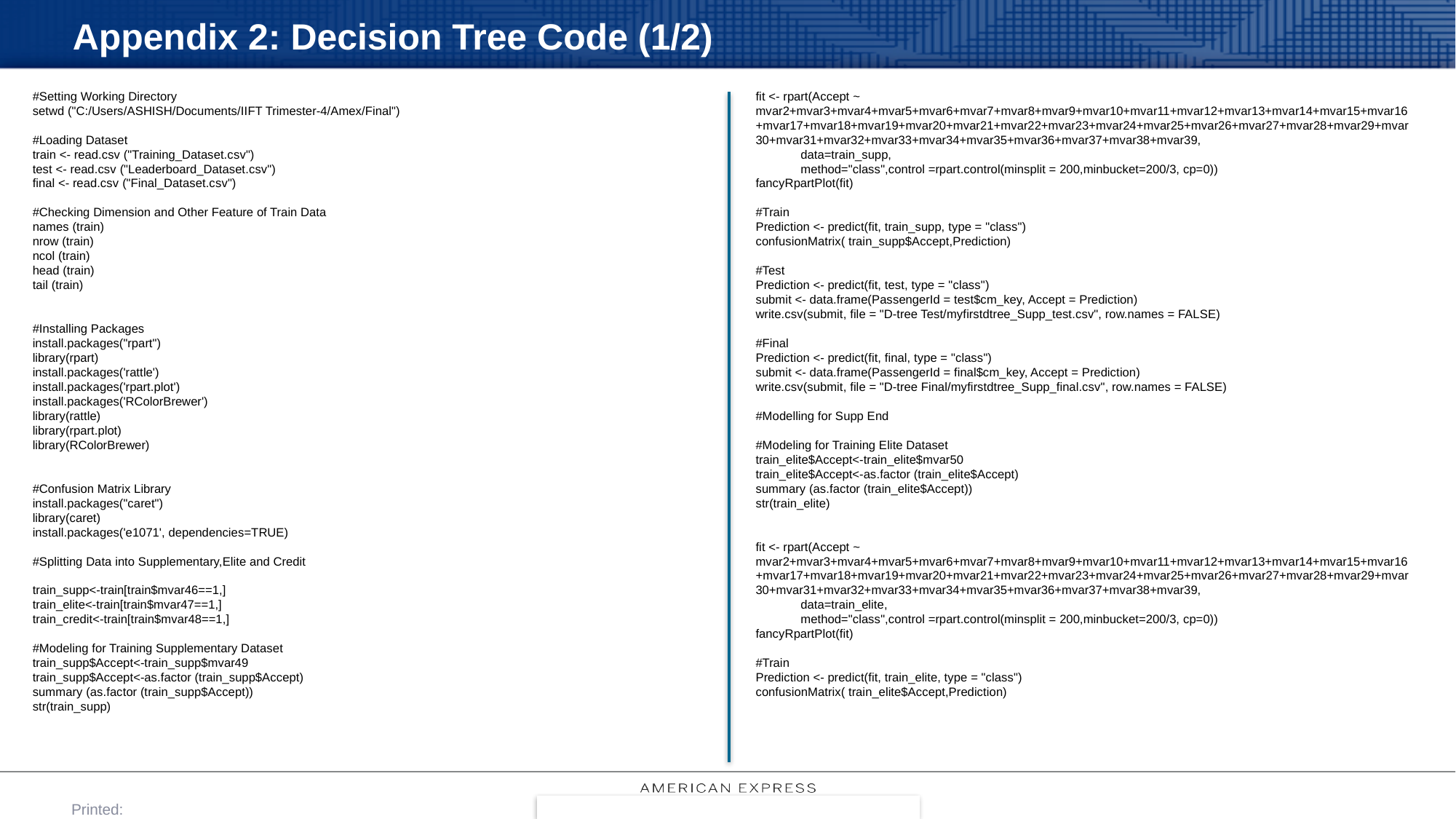

# Appendix 2: Decision Tree Code (1/2)
#Setting Working Directory
setwd ("C:/Users/ASHISH/Documents/IIFT Trimester-4/Amex/Final")

#Loading Dataset
train <- read.csv ("Training_Dataset.csv")
test <- read.csv ("Leaderboard_Dataset.csv")
final <- read.csv ("Final_Dataset.csv")

#Checking Dimension and Other Feature of Train Data
names (train)
nrow (train)
ncol (train)
head (train)
tail (train)

#Installing Packages
install.packages("rpart")
library(rpart)
install.packages('rattle')
install.packages('rpart.plot')
install.packages('RColorBrewer')
library(rattle)
library(rpart.plot)
library(RColorBrewer)

#Confusion Matrix Library
install.packages("caret")
library(caret)
install.packages('e1071', dependencies=TRUE)

#Splitting Data into Supplementary,Elite and Credit

train_supp<-train[train$mvar46==1,]
train_elite<-train[train$mvar47==1,]
train_credit<-train[train$mvar48==1,]

#Modeling for Training Supplementary Dataset
train_supp$Accept<-train_supp$mvar49
train_supp$Accept<-as.factor (train_supp$Accept)
summary (as.factor (train_supp$Accept))
str(train_supp)

fit <- rpart(Accept ~ mvar2+mvar3+mvar4+mvar5+mvar6+mvar7+mvar8+mvar9+mvar10+mvar11+mvar12+mvar13+mvar14+mvar15+mvar16+mvar17+mvar18+mvar19+mvar20+mvar21+mvar22+mvar23+mvar24+mvar25+mvar26+mvar27+mvar28+mvar29+mvar30+mvar31+mvar32+mvar33+mvar34+mvar35+mvar36+mvar37+mvar38+mvar39,
             data=train_supp,
             method="class",control =rpart.control(minsplit = 200,minbucket=200/3, cp=0))
fancyRpartPlot(fit)

#Train
Prediction <- predict(fit, train_supp, type = "class")
confusionMatrix( train_supp$Accept,Prediction)

#Test
Prediction <- predict(fit, test, type = "class")
submit <- data.frame(PassengerId = test$cm_key, Accept = Prediction)
write.csv(submit, file = "D-tree Test/myfirstdtree_Supp_test.csv", row.names = FALSE)

#Final
Prediction <- predict(fit, final, type = "class")
submit <- data.frame(PassengerId = final$cm_key, Accept = Prediction)
write.csv(submit, file = "D-tree Final/myfirstdtree_Supp_final.csv", row.names = FALSE)

#Modelling for Supp End

#Modeling for Training Elite Dataset
train_elite$Accept<-train_elite$mvar50
train_elite$Accept<-as.factor (train_elite$Accept)
summary (as.factor (train_elite$Accept))
str(train_elite)

fit <- rpart(Accept ~ mvar2+mvar3+mvar4+mvar5+mvar6+mvar7+mvar8+mvar9+mvar10+mvar11+mvar12+mvar13+mvar14+mvar15+mvar16+mvar17+mvar18+mvar19+mvar20+mvar21+mvar22+mvar23+mvar24+mvar25+mvar26+mvar27+mvar28+mvar29+mvar30+mvar31+mvar32+mvar33+mvar34+mvar35+mvar36+mvar37+mvar38+mvar39,
             data=train_elite,
             method="class",control =rpart.control(minsplit = 200,minbucket=200/3, cp=0))
fancyRpartPlot(fit)

#Train
Prediction <- predict(fit, train_elite, type = "class")
confusionMatrix( train_elite$Accept,Prediction)